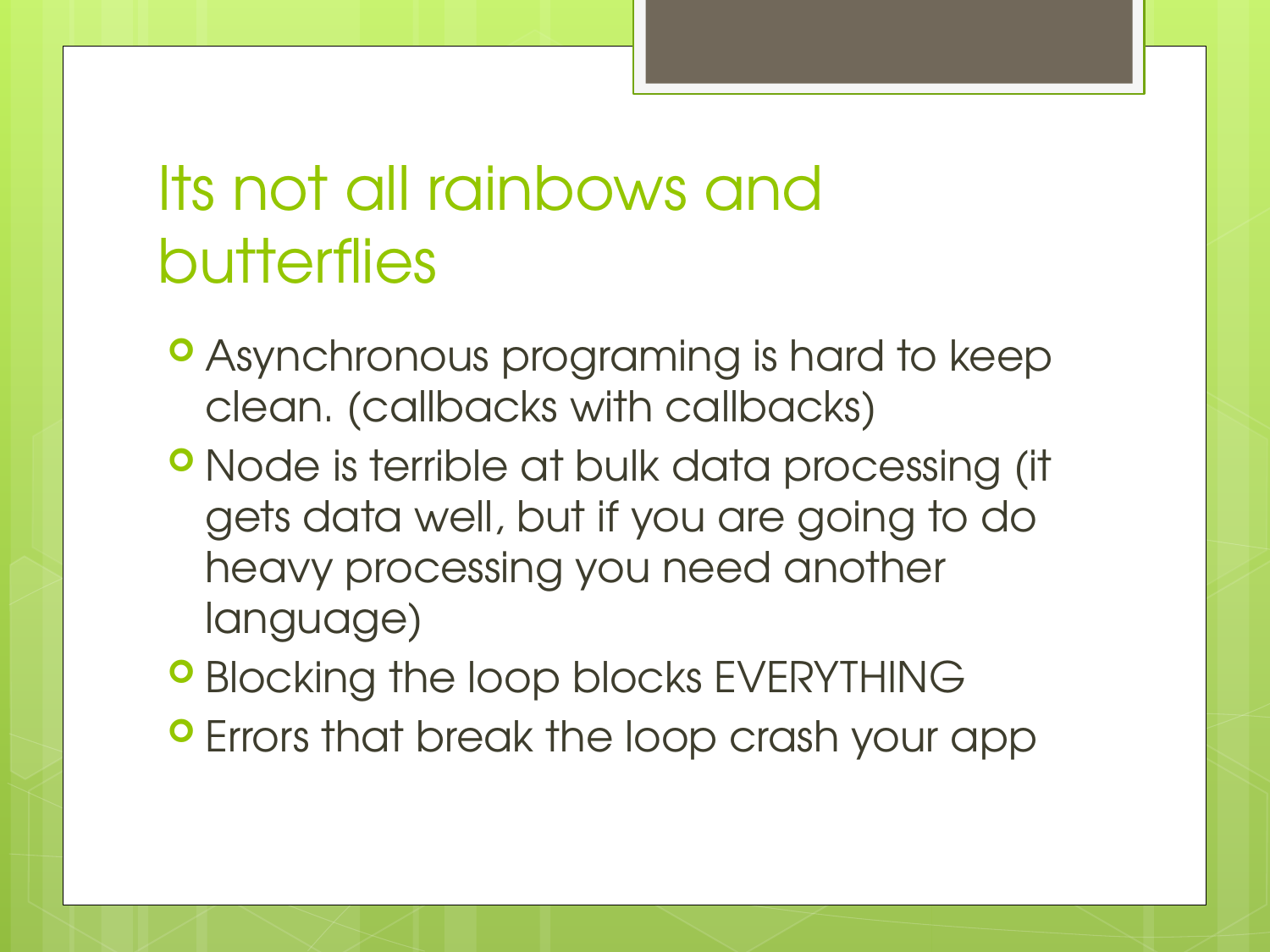

# Its not all rainbows and butterflies
Asynchronous programing is hard to keep clean. (callbacks with callbacks)
Node is terrible at bulk data processing (it gets data well, but if you are going to do heavy processing you need another language)
Blocking the loop blocks EVERYTHING
Errors that break the loop crash your app